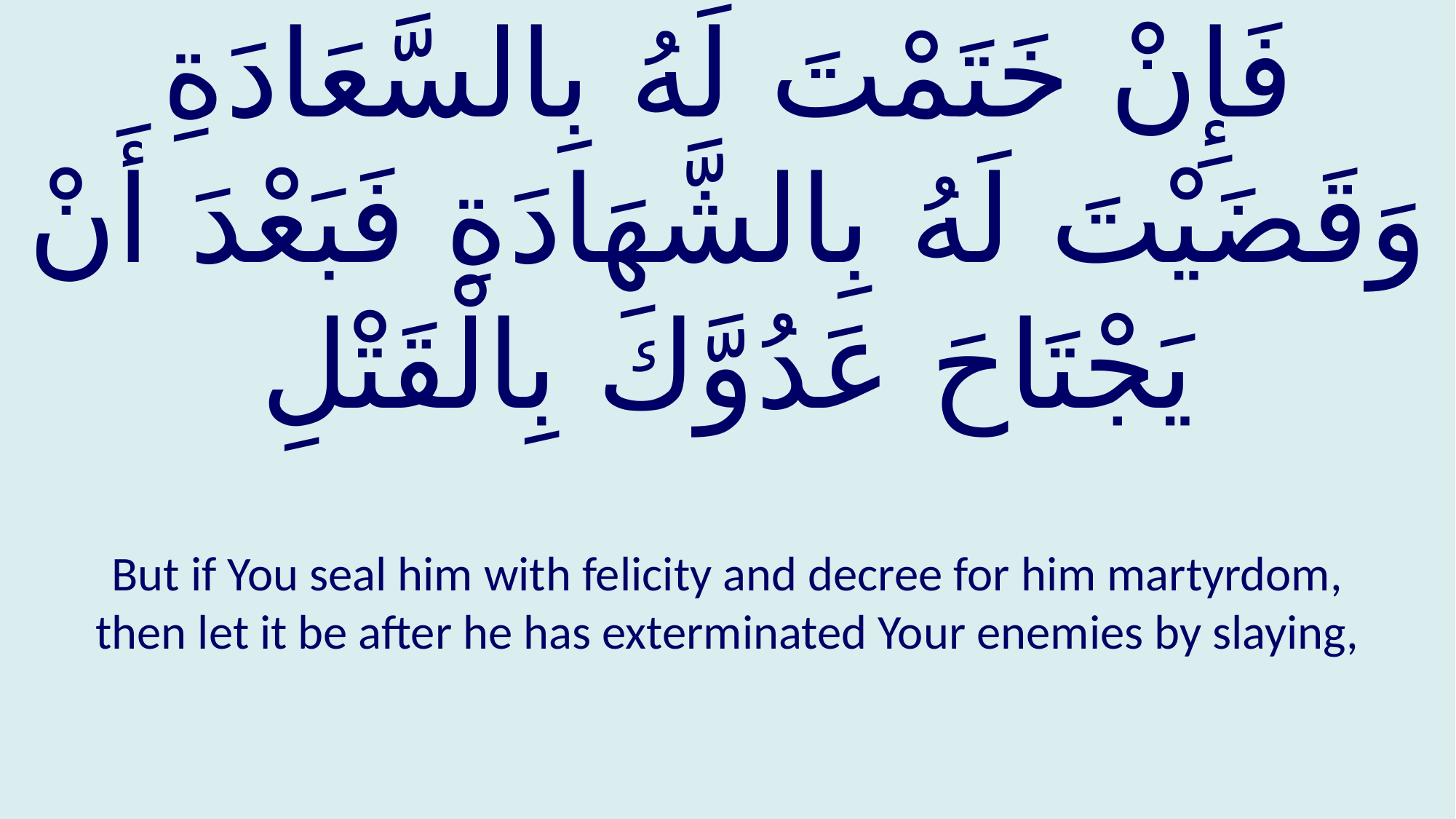

# فَإِنْ خَتَمْتَ لَهُ بِالسَّعَادَةِ وَقَضَيْتَ لَهُ بِالشَّهَادَةِ فَبَعْدَ أَنْ يَجْتَاحَ عَدُوَّكَ بِالْقَتْلِ
But if You seal him with felicity and decree for him martyrdom, then let it be after he has exterminated Your enemies by slaying,